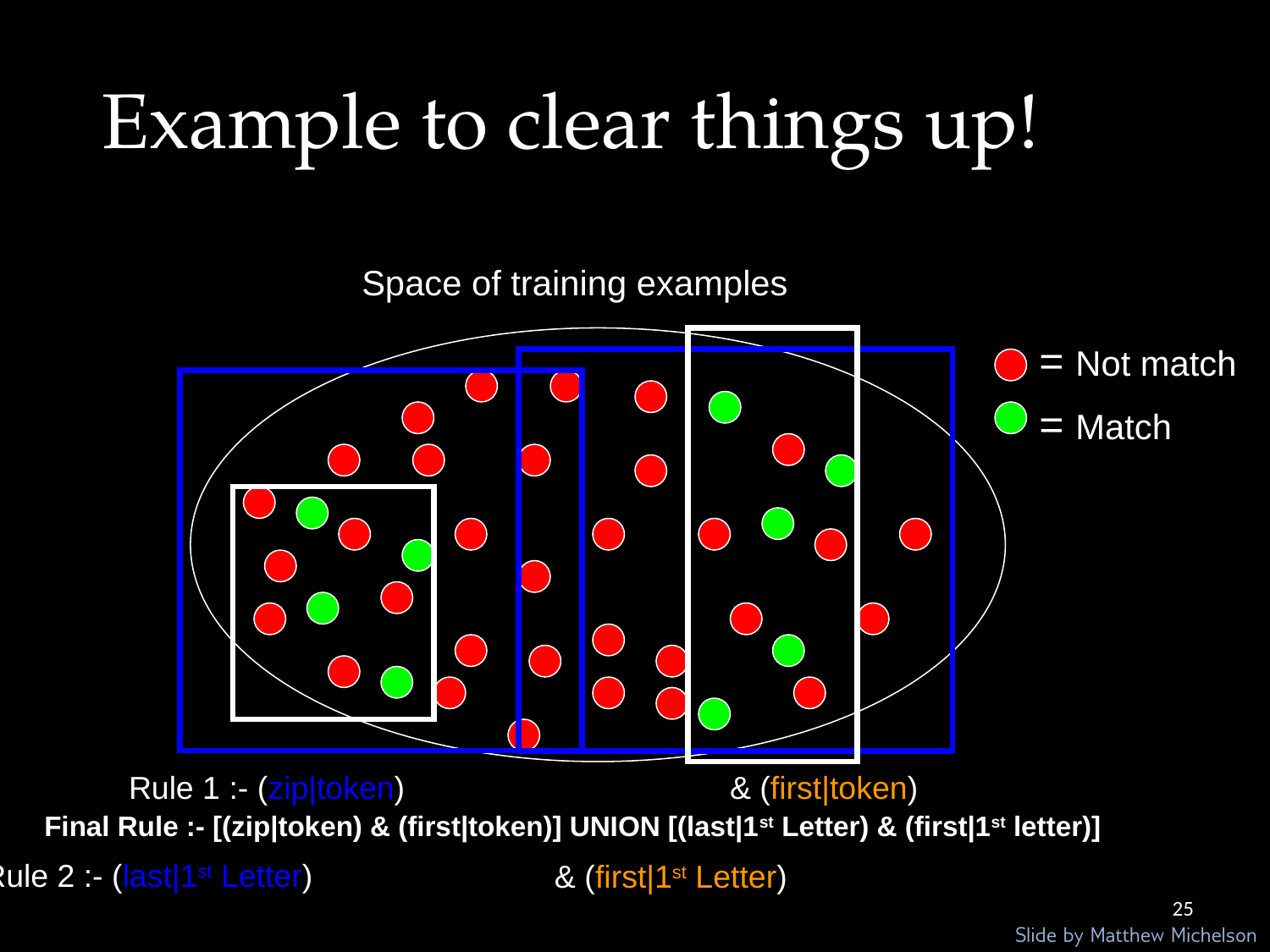

Example to clear things up!
Space of training examples

= Not match

= Match

& (first|token)

Rule 1 :- (zip|token)
Final Rule :- [(zip|token) & (first|token)] UNION [(last|1st Letter) & (first|1st letter)]
Rule 2 :- (last|1st Letter)
& (first|1st Letter)

25
Slide by Matthew Michelson